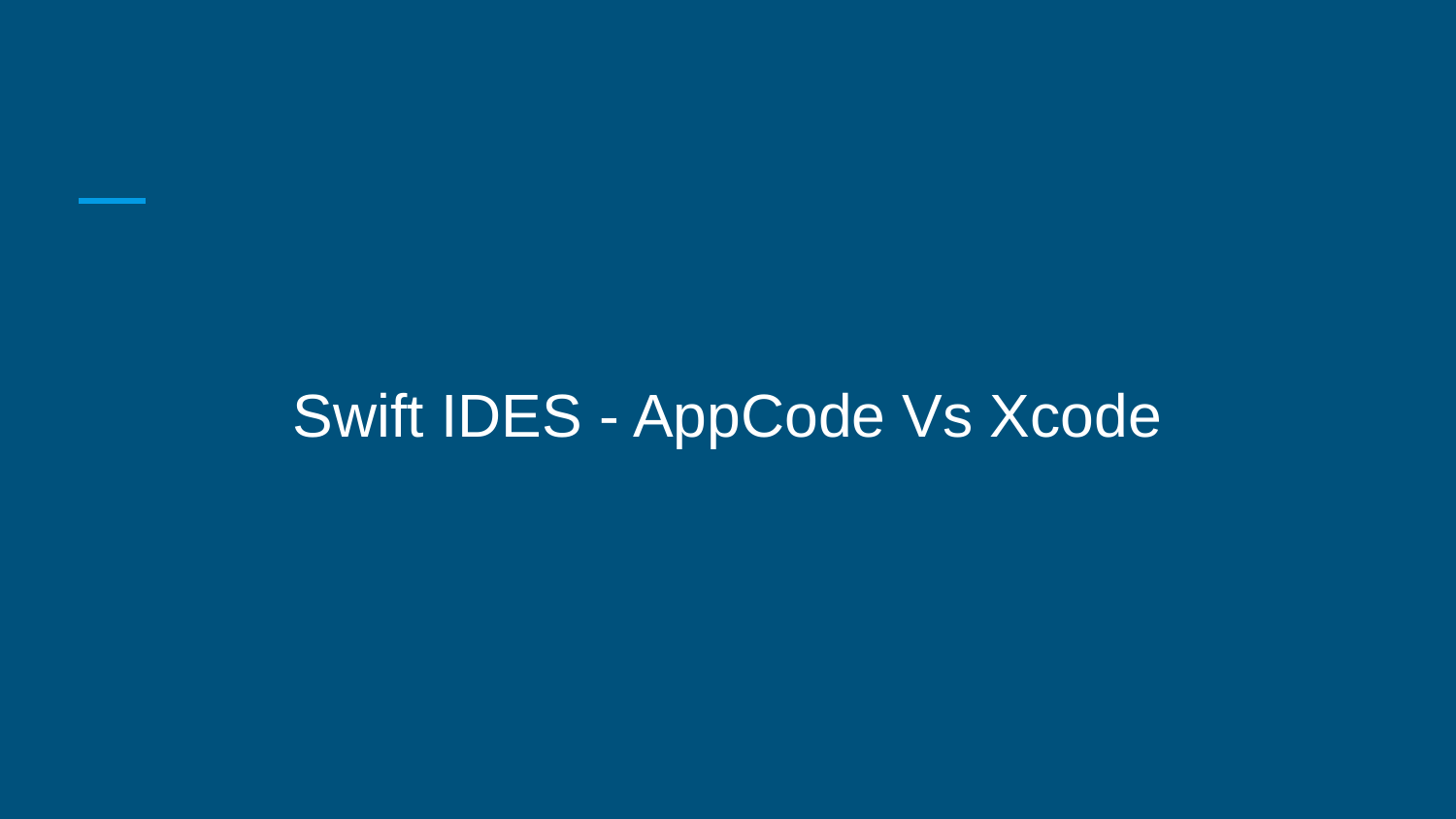

# Swift IDES - AppCode Vs Xcode